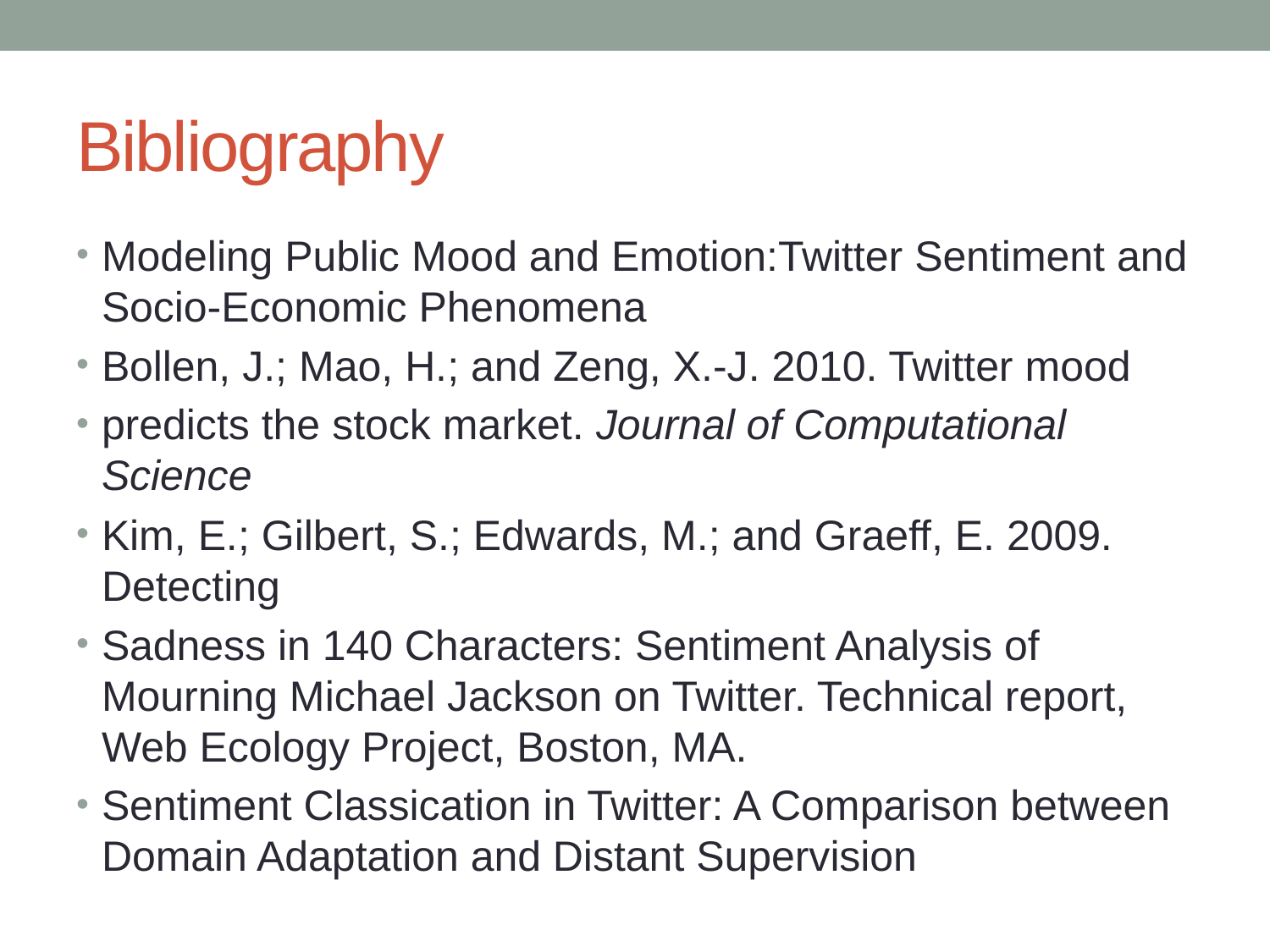

# Bibliography
Modeling Public Mood and Emotion:Twitter Sentiment and Socio-Economic Phenomena
Bollen, J.; Mao, H.; and Zeng, X.-J. 2010. Twitter mood
predicts the stock market. Journal of Computational Science
Kim, E.; Gilbert, S.; Edwards, M.; and Graeff, E. 2009. Detecting
Sadness in 140 Characters: Sentiment Analysis of Mourning Michael Jackson on Twitter. Technical report, Web Ecology Project, Boston, MA.
Sentiment Classication in Twitter: A Comparison between Domain Adaptation and Distant Supervision